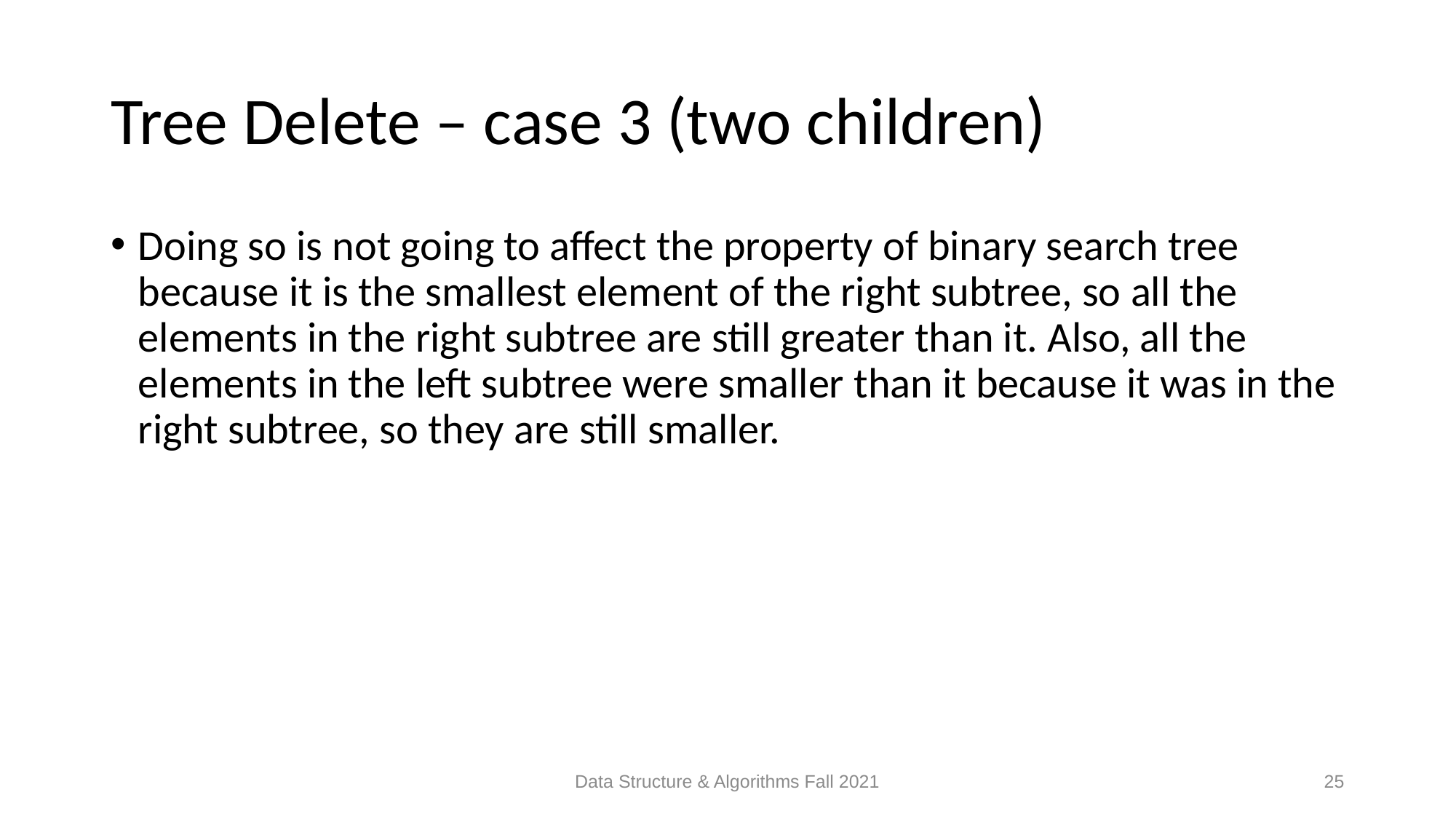

# Tree Delete – case 3 (two children)
Doing so is not going to affect the property of binary search tree because it is the smallest element of the right subtree, so all the elements in the right subtree are still greater than it. Also, all the elements in the left subtree were smaller than it because it was in the right subtree, so they are still smaller.
Data Structure & Algorithms Fall 2021
25